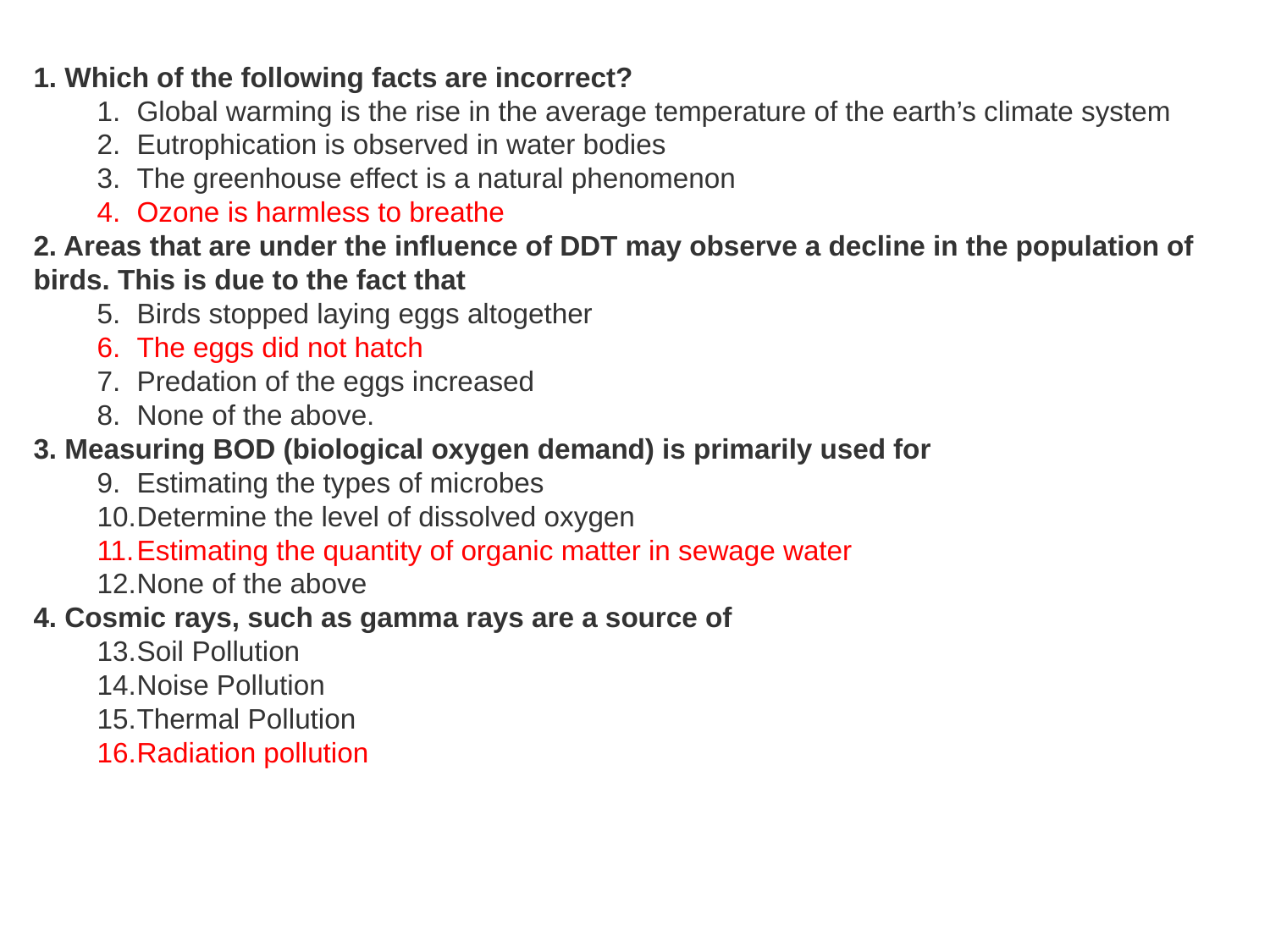

1. Which of the following facts are incorrect?
Global warming is the rise in the average temperature of the earth’s climate system
Eutrophication is observed in water bodies
The greenhouse effect is a natural phenomenon
Ozone is harmless to breathe
2. Areas that are under the influence of DDT may observe a decline in the population of birds. This is due to the fact that
Birds stopped laying eggs altogether
The eggs did not hatch
Predation of the eggs increased
None of the above.
3. Measuring BOD (biological oxygen demand) is primarily used for
Estimating the types of microbes
Determine the level of dissolved oxygen
Estimating the quantity of organic matter in sewage water
None of the above
4. Cosmic rays, such as gamma rays are a source of
Soil Pollution
Noise Pollution
Thermal Pollution
Radiation pollution